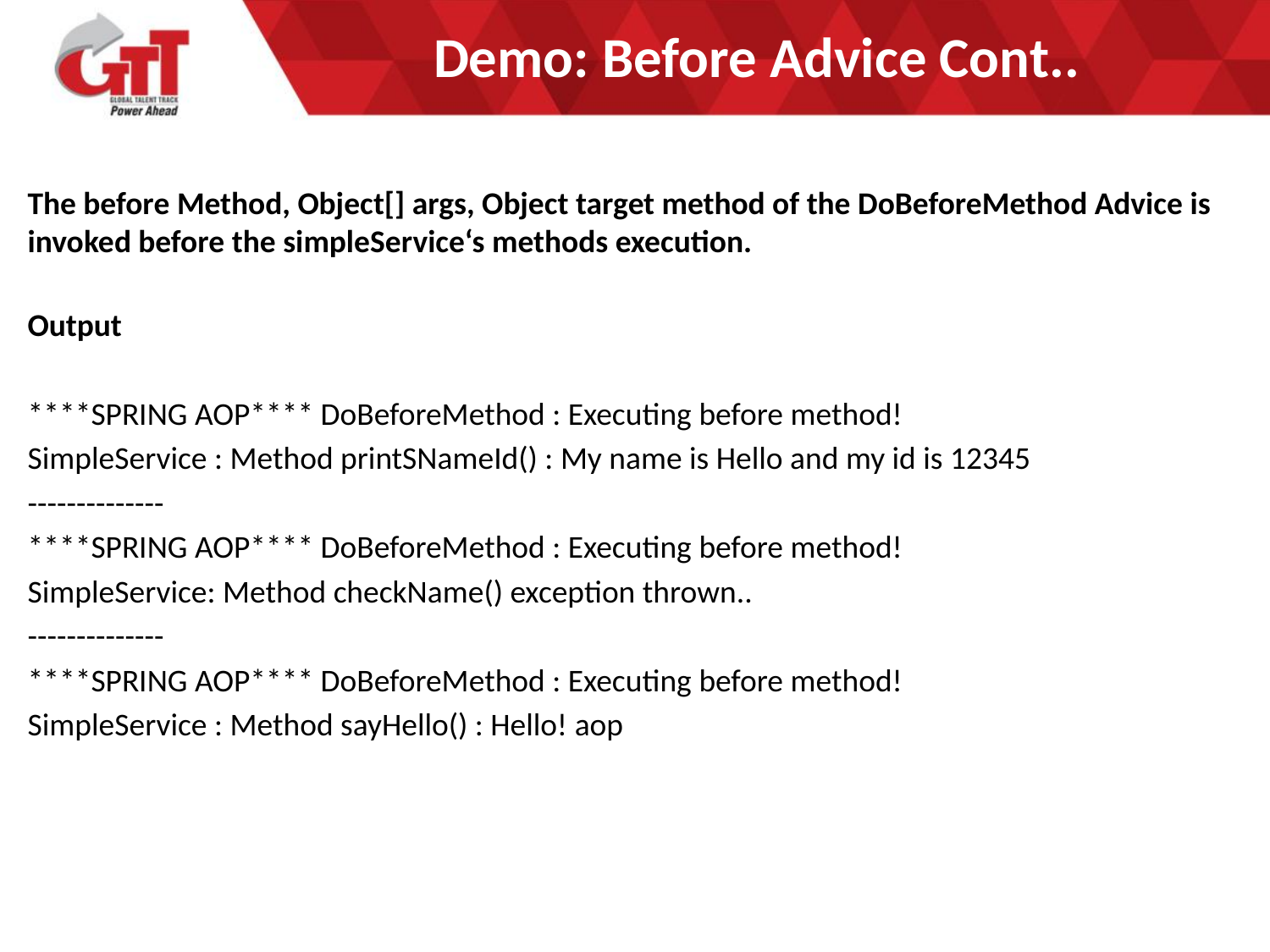

# Demo: Before Advice Cont..
The before Method, Object[] args, Object target method of the DoBeforeMethod Advice is invoked before the simpleService‘s methods execution.

Output

****SPRING AOP**** DoBeforeMethod : Executing before method!
SimpleService : Method printSNameId() : My name is Hello and my id is 12345
--------------
****SPRING AOP**** DoBeforeMethod : Executing before method!
SimpleService: Method checkName() exception thrown..
--------------
****SPRING AOP**** DoBeforeMethod : Executing before method!
SimpleService : Method sayHello() : Hello! aop